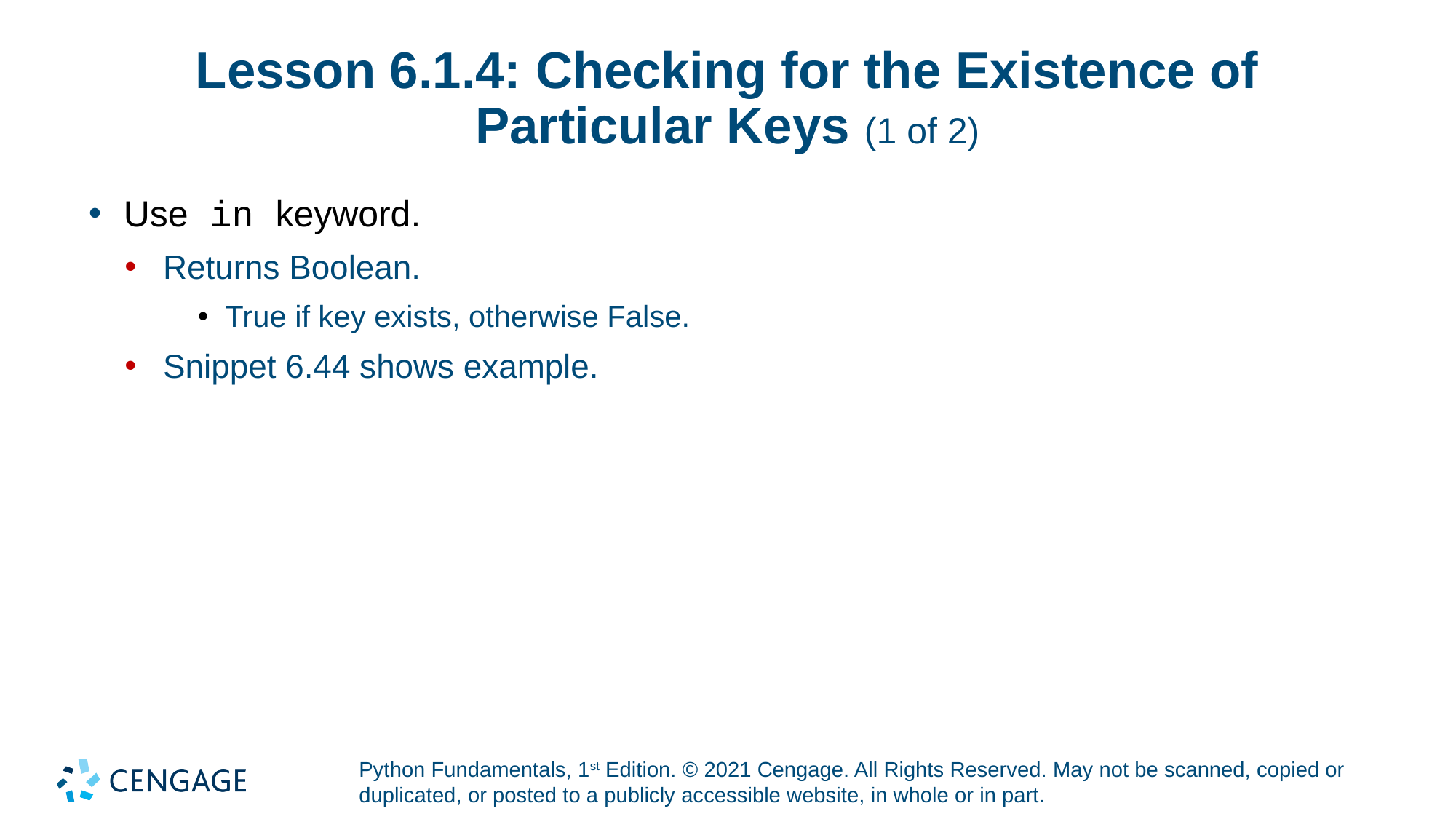

# Lesson 6.1.4: Checking for the Existence of Particular Keys (1 of 2)
Use in keyword.
Returns Boolean.
True if key exists, otherwise False.
Snippet 6.44 shows example.